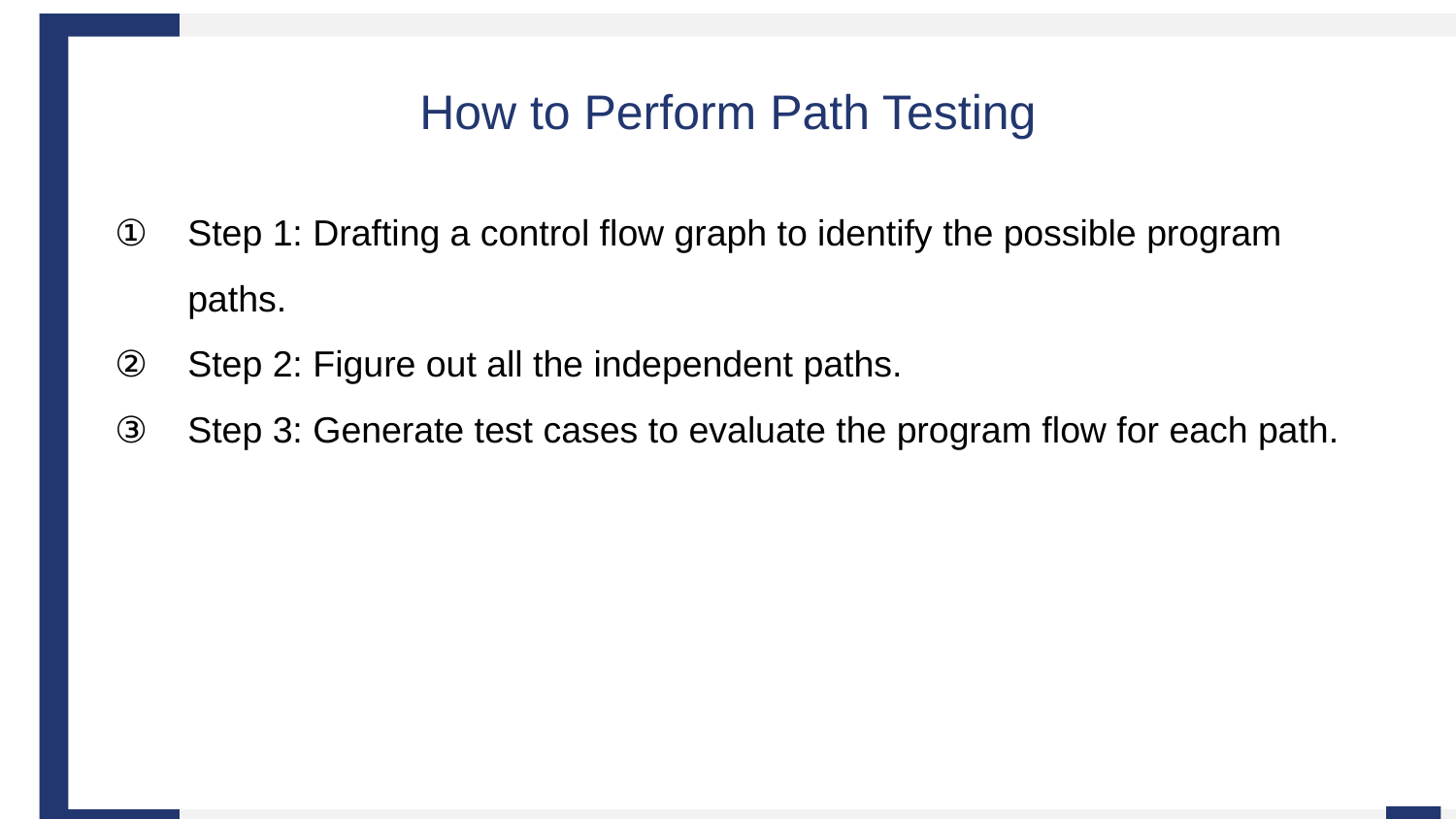

How to Perform Path Testing
Step 1: Drafting a control flow graph to identify the possible program paths.
Step 2: Figure out all the independent paths.
Step 3: Generate test cases to evaluate the program flow for each path.